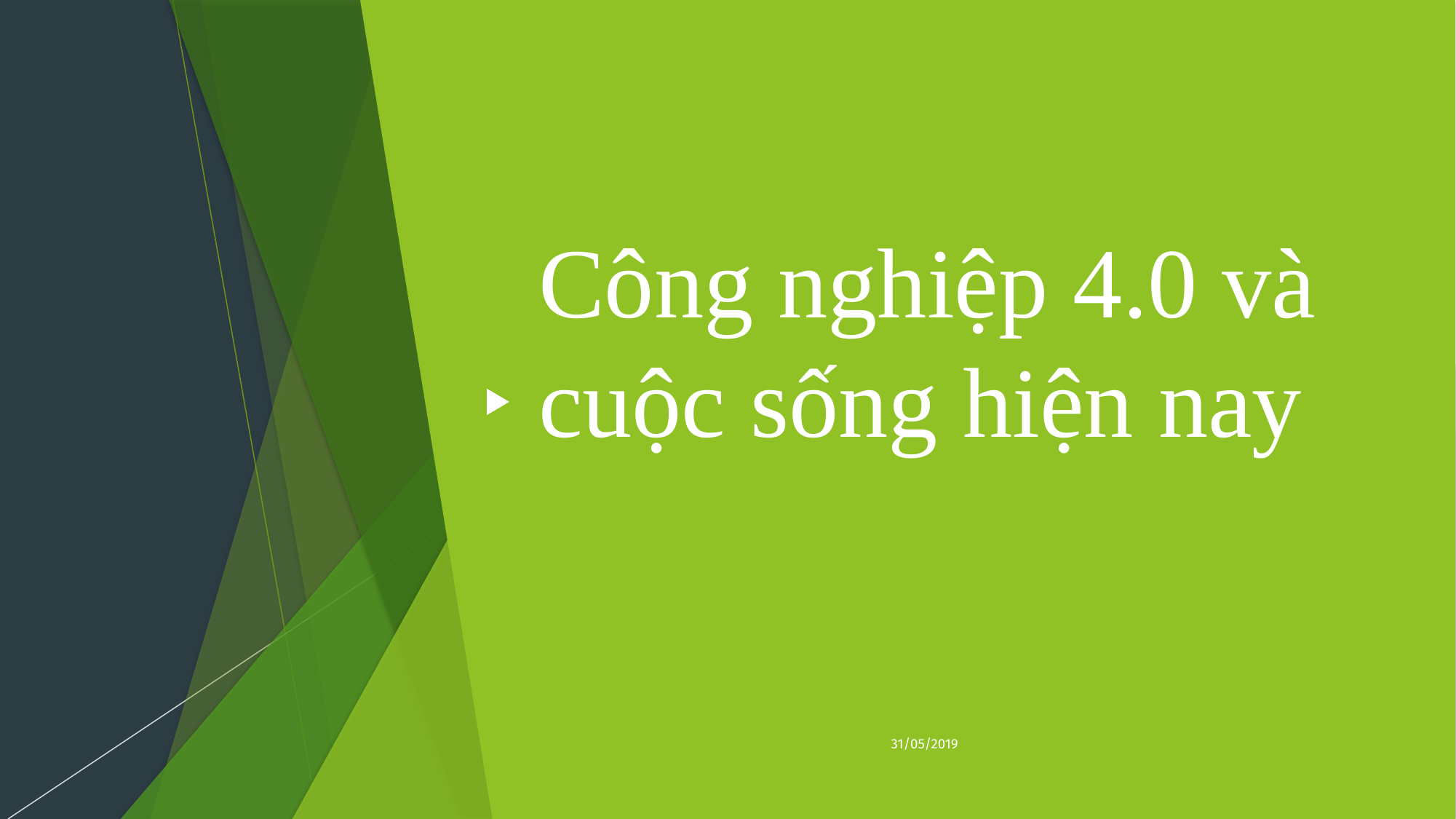

# Công nghiệp 4.0 và cuộc sống hiện nay

31/05/2019
19